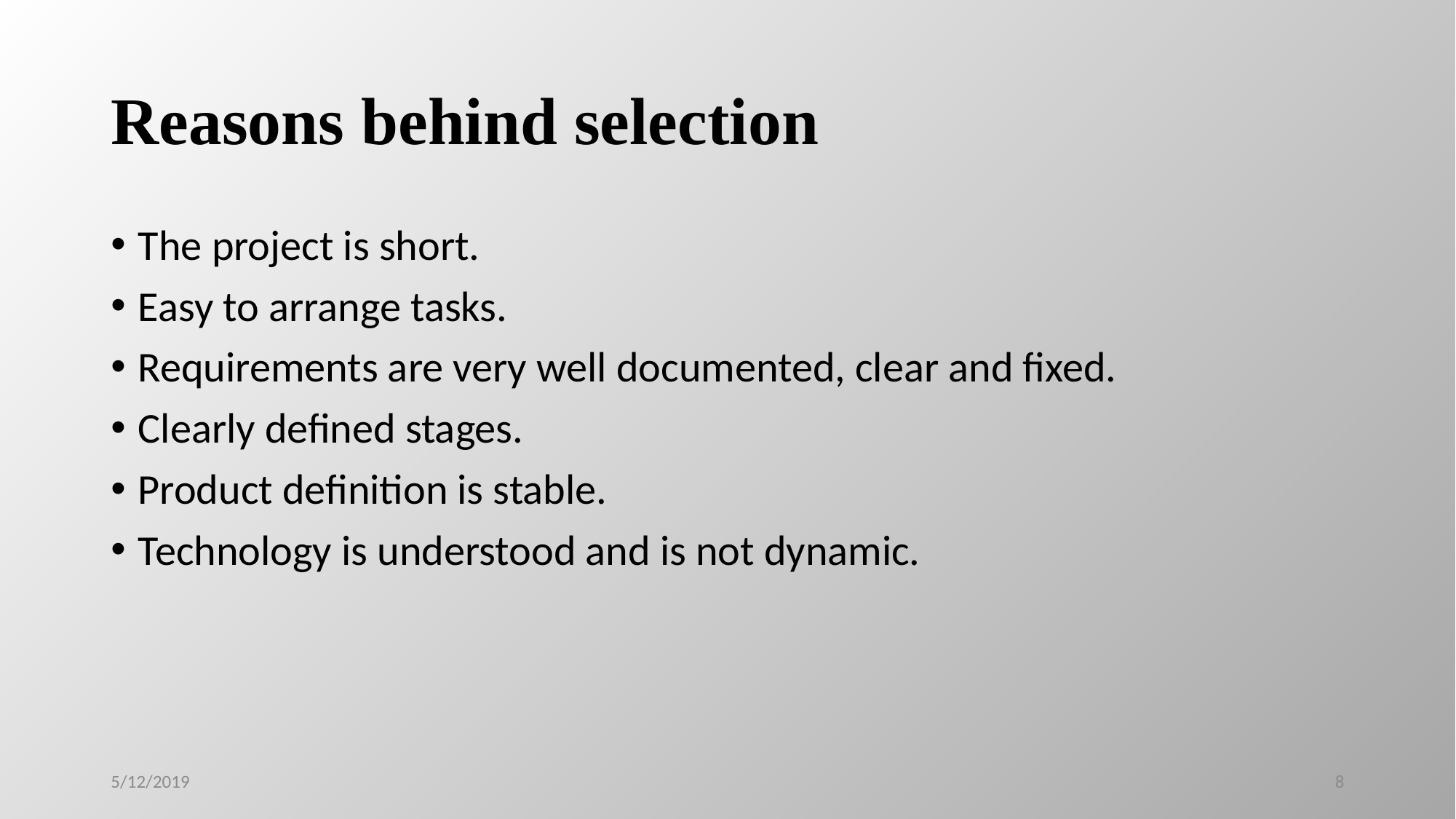

# Reasons behind selection
The project is short.
Easy to arrange tasks.
Requirements are very well documented, clear and fixed.
Clearly defined stages.
Product definition is stable.
Technology is understood and is not dynamic.

5/12/2019
8